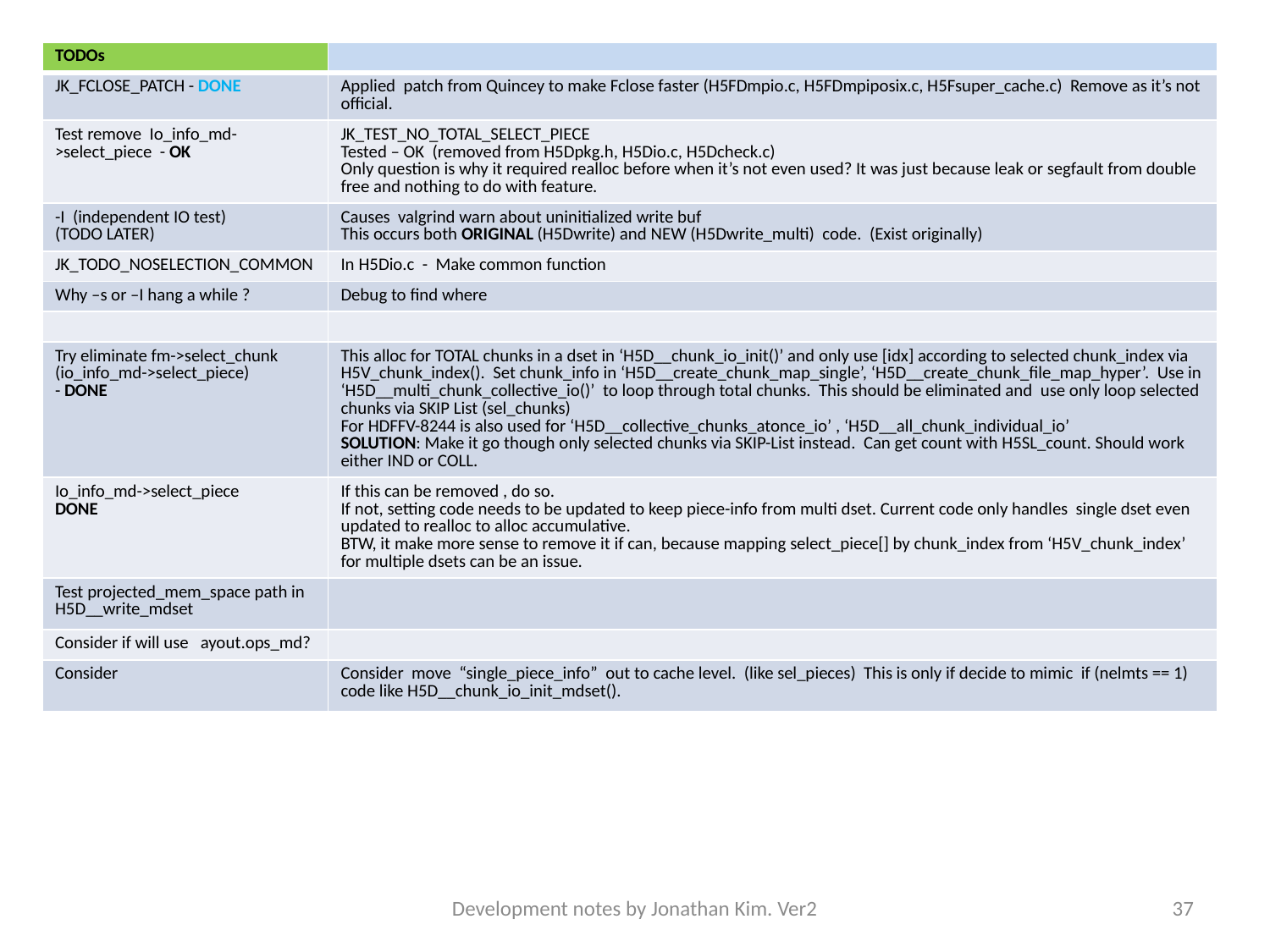

| TODOs |  |
| --- | --- |
| JK\_FCLOSE\_PATCH - DONE | Applied patch from Quincey to make Fclose faster (H5FDmpio.c, H5FDmpiposix.c, H5Fsuper\_cache.c) Remove as it’s not official. |
| Test remove Io\_info\_md->select\_piece - OK | JK\_TEST\_NO\_TOTAL\_SELECT\_PIECE Tested – OK (removed from H5Dpkg.h, H5Dio.c, H5Dcheck.c) Only question is why it required realloc before when it’s not even used? It was just because leak or segfault from double free and nothing to do with feature. |
| -I (independent IO test) (TODO LATER) | Causes valgrind warn about uninitialized write buf This occurs both ORIGINAL (H5Dwrite) and NEW (H5Dwrite\_multi) code. (Exist originally) |
| JK\_TODO\_NOSELECTION\_COMMON | In H5Dio.c - Make common function |
| Why –s or –I hang a while ? | Debug to find where |
|  |  |
| Try eliminate fm->select\_chunk (io\_info\_md->select\_piece) - DONE | This alloc for TOTAL chunks in a dset in ‘H5D\_\_chunk\_io\_init()’ and only use [idx] according to selected chunk\_index via H5V\_chunk\_index(). Set chunk\_info in ‘H5D\_\_create\_chunk\_map\_single’, ‘H5D\_\_create\_chunk\_file\_map\_hyper’. Use in ‘H5D\_\_multi\_chunk\_collective\_io()’ to loop through total chunks. This should be eliminated and use only loop selected chunks via SKIP List (sel\_chunks) For HDFFV-8244 is also used for ‘H5D\_\_collective\_chunks\_atonce\_io’ , ‘H5D\_\_all\_chunk\_individual\_io’ SOLUTION: Make it go though only selected chunks via SKIP-List instead. Can get count with H5SL\_count. Should work either IND or COLL. |
| Io\_info\_md->select\_piece DONE | If this can be removed , do so. If not, setting code needs to be updated to keep piece-info from multi dset. Current code only handles single dset even updated to realloc to alloc accumulative. BTW, it make more sense to remove it if can, because mapping select\_piece[] by chunk\_index from ‘H5V\_chunk\_index’ for multiple dsets can be an issue. |
| Test projected\_mem\_space path in H5D\_\_write\_mdset |  |
| Consider if will use ayout.ops\_md? |  |
| Consider | Consider move  “single\_piece\_info”  out to cache level. (like sel\_pieces) This is only if decide to mimic if (nelmts == 1) code like H5D\_\_chunk\_io\_init\_mdset(). |
Development notes by Jonathan Kim. Ver2
37